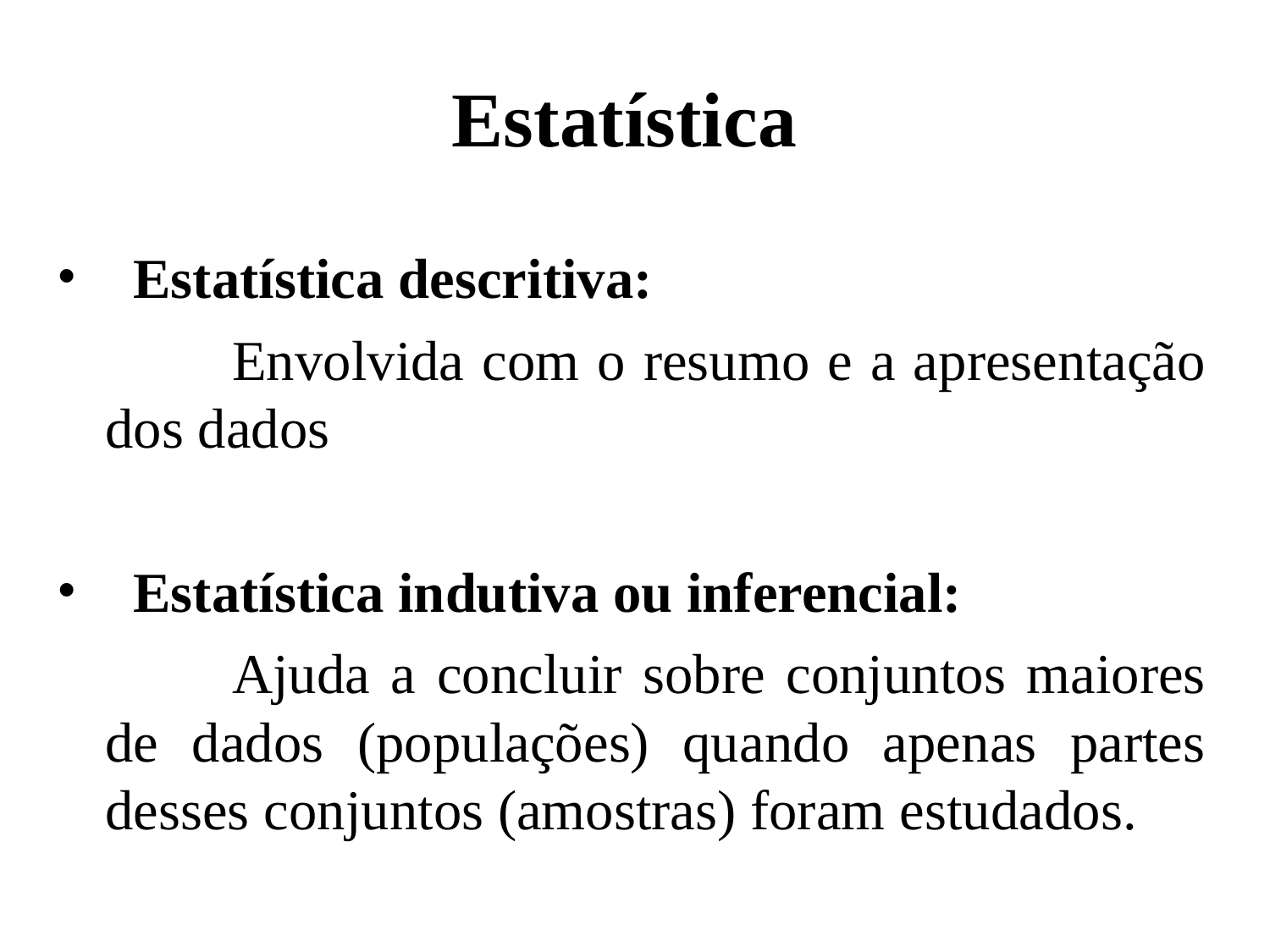

Estatística
  Estatística descritiva:
		Envolvida com o resumo e a apresentação dos dados

  Estatística indutiva ou inferencial:
		Ajuda a concluir sobre conjuntos maiores de dados (populações) quando apenas partes desses conjuntos (amostras) foram estudados.